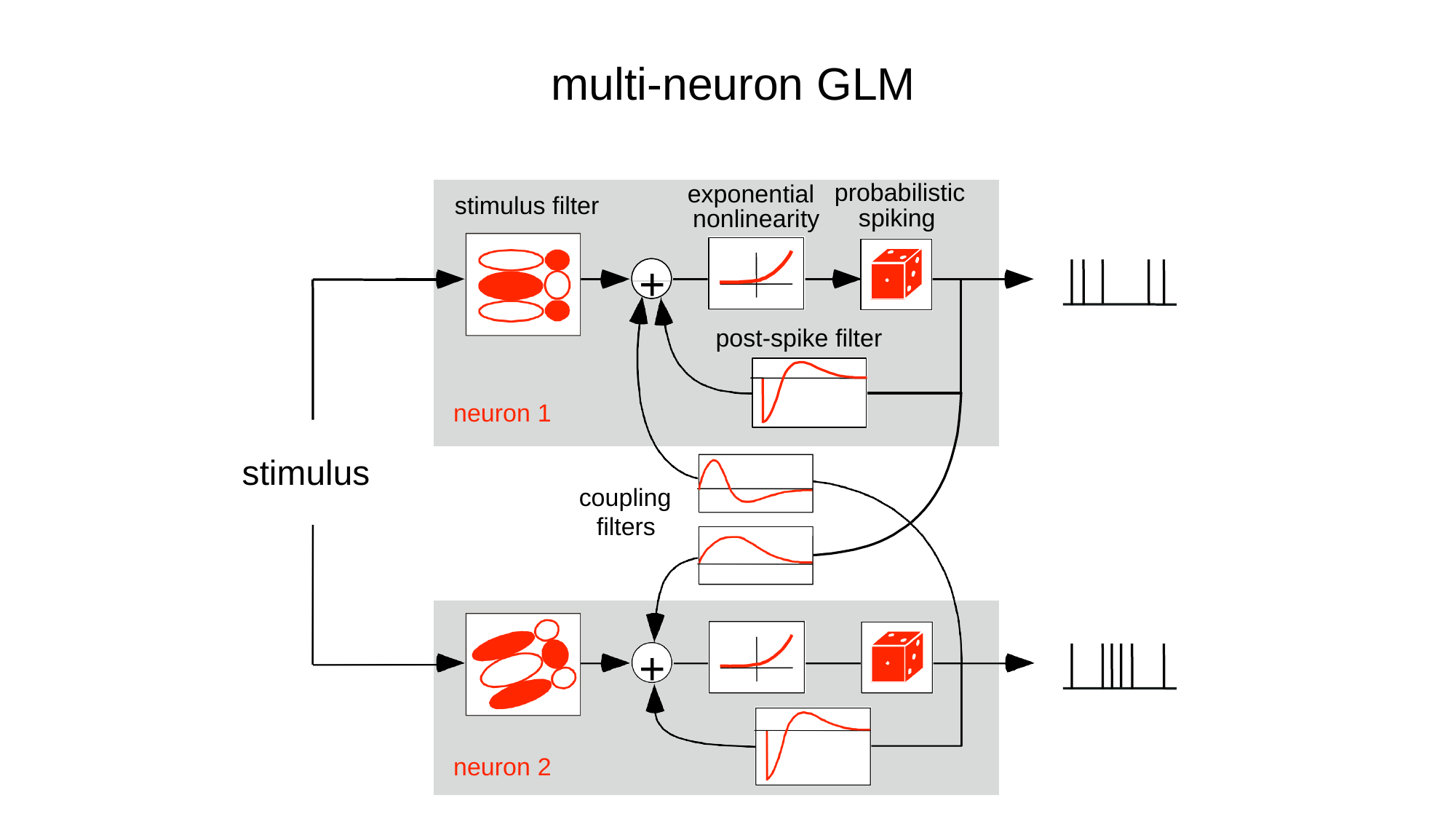

# multi-neuron GLM

probabilistic spiking
exponential nonlinearity
stimulus filter

+

post-spike filter

neuron 1
stimulus
coupling filters

+

neuron 2